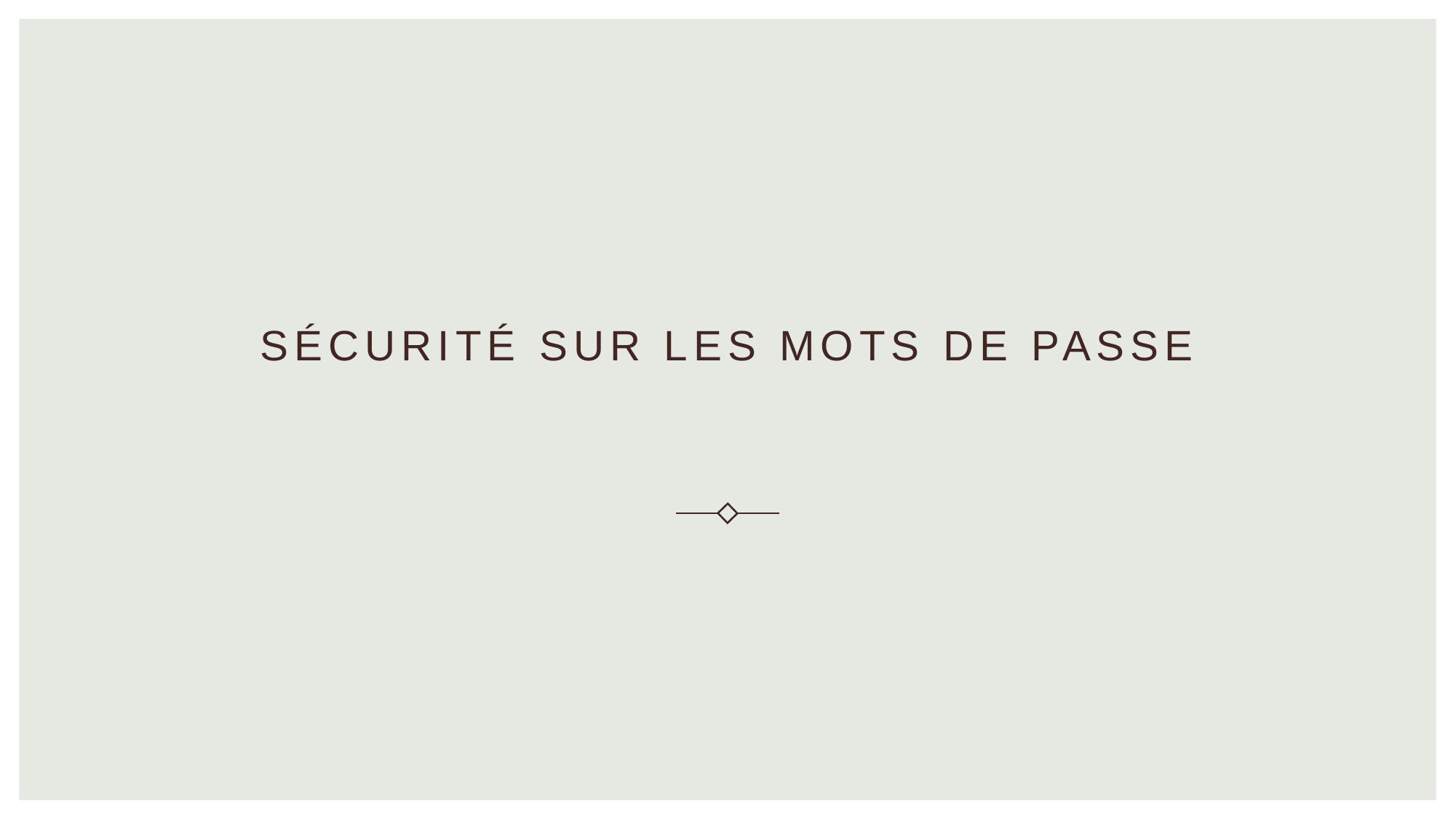

# Sécurité sur les mots de passe